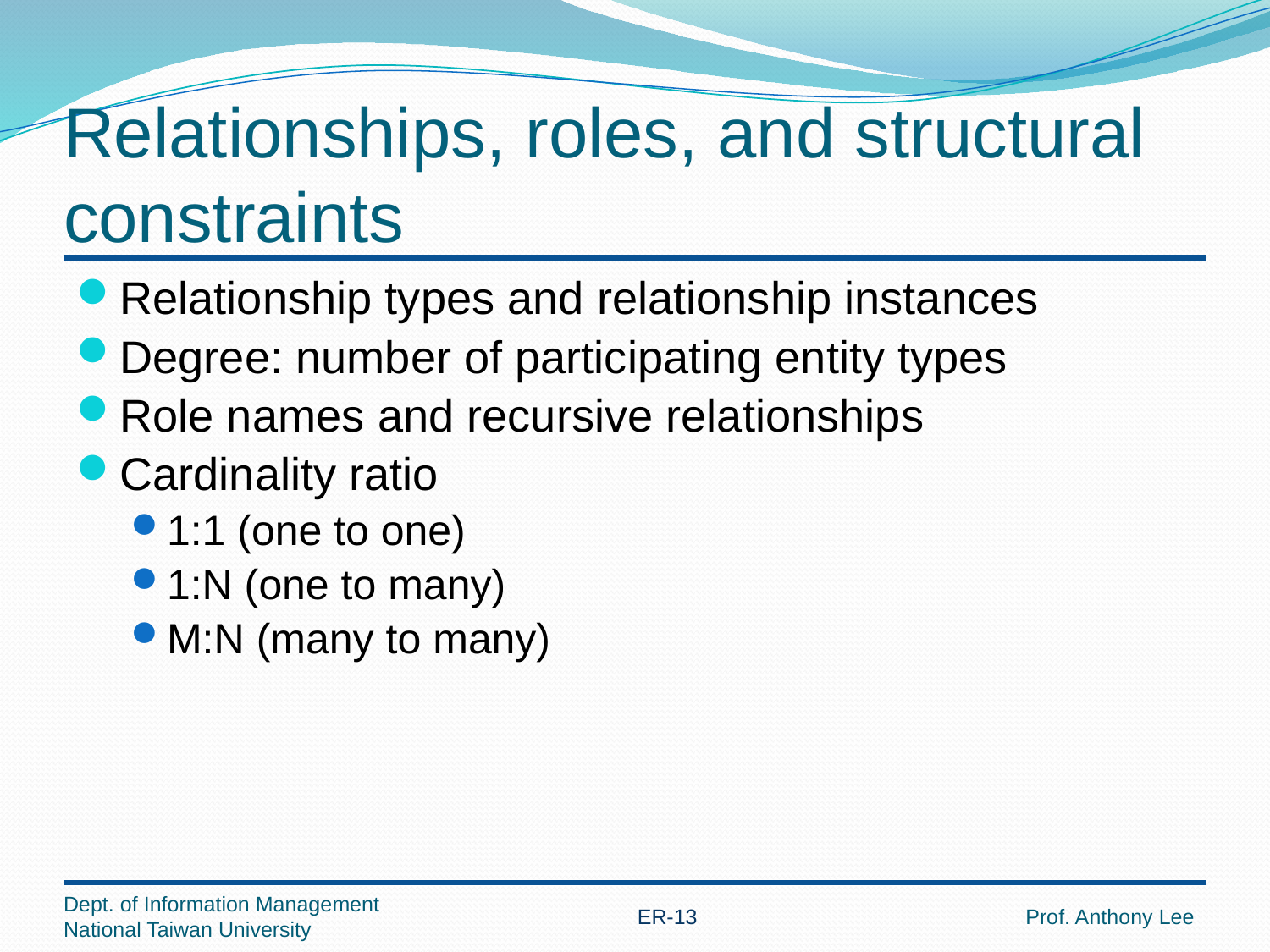

# Relationships, roles, and structural constraints
Relationship types and relationship instances
Degree: number of participating entity types
Role names and recursive relationships
Cardinality ratio
1:1 (one to one)
1:N (one to many)
M:N (many to many)